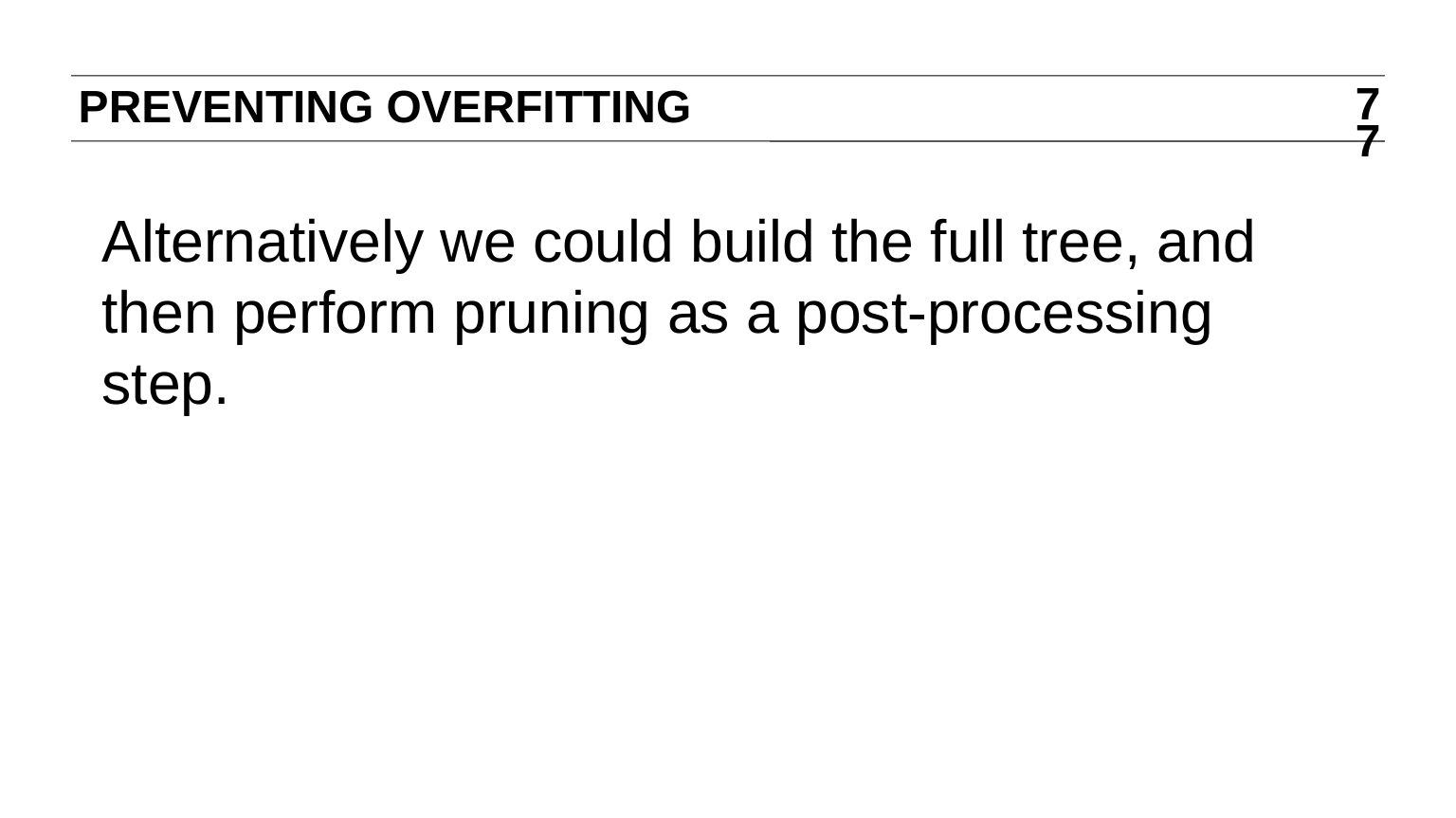

Preventing overfitting
77
Alternatively we could build the full tree, and then perform pruning as a post-processing step.